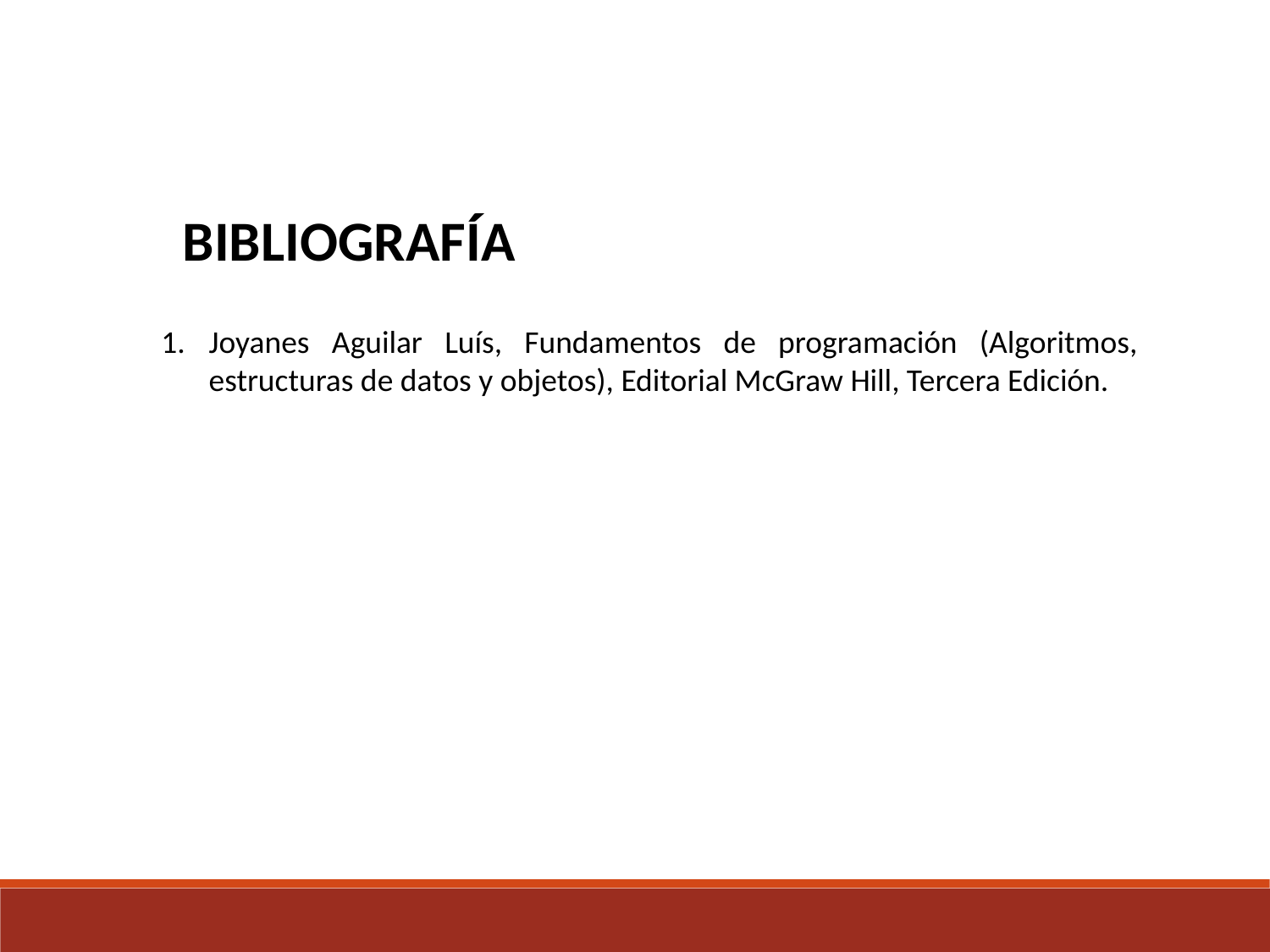

BIBLIOGRAFÍA
Joyanes Aguilar Luís, Fundamentos de programación (Algoritmos, estructuras de datos y objetos), Editorial McGraw Hill, Tercera Edición.